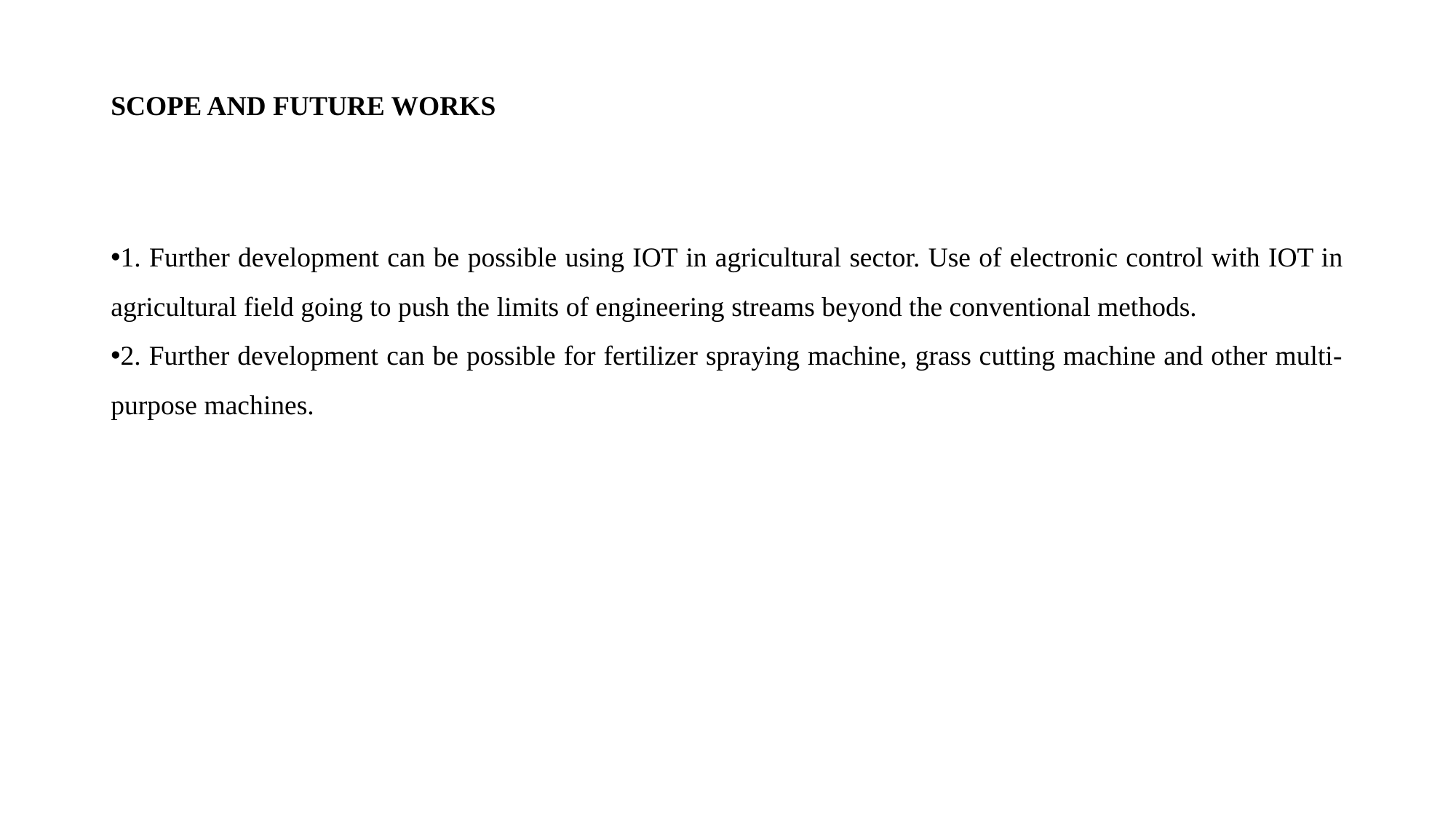

# SCOPE AND FUTURE WORKS
1. Further development can be possible using IOT in agricultural sector. Use of electronic control with IOT in agricultural field going to push the limits of engineering streams beyond the conventional methods.
2. Further development can be possible for fertilizer spraying machine, grass cutting machine and other multi-purpose machines.